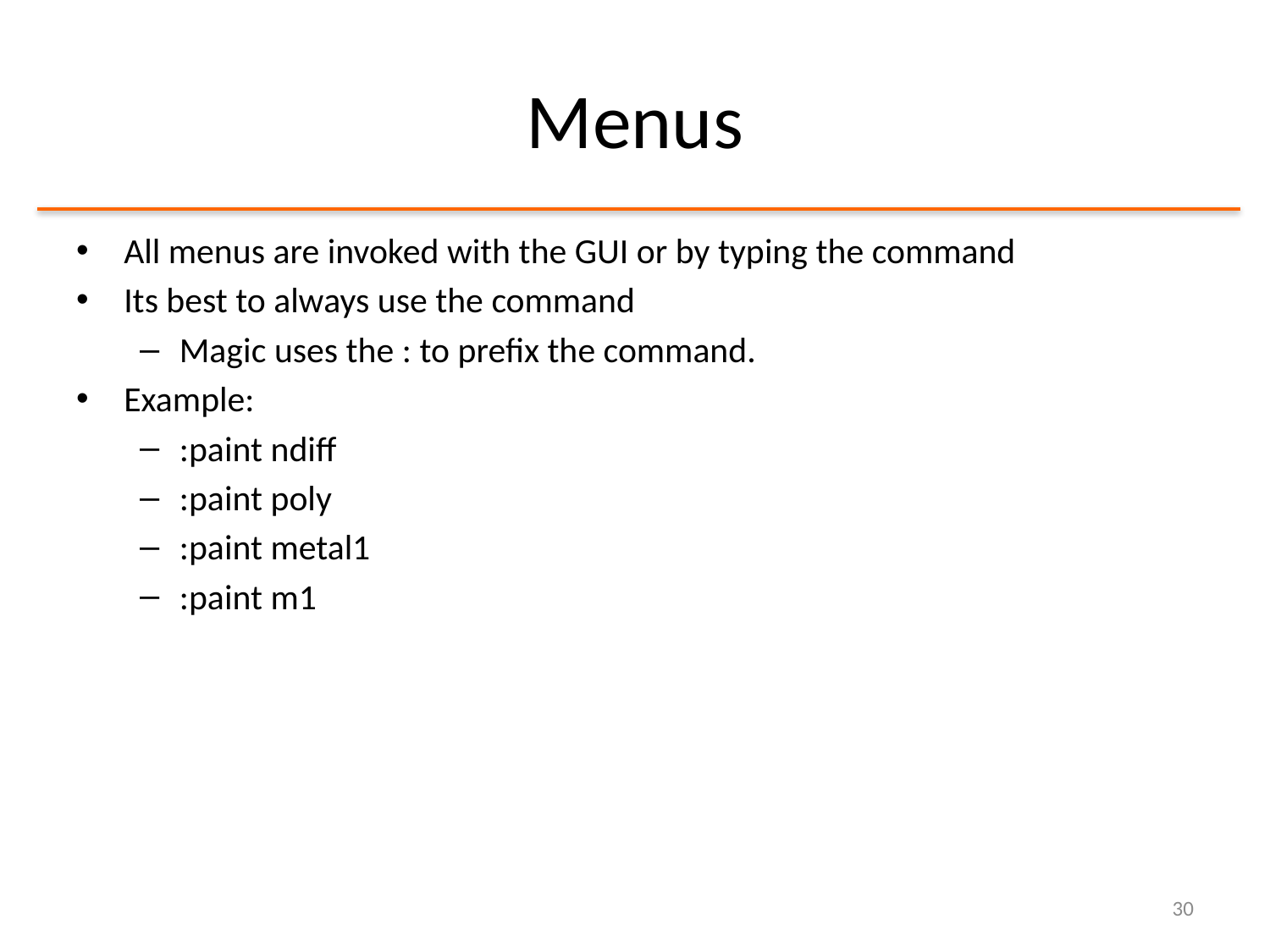

# Menus
All menus are invoked with the GUI or by typing the command
Its best to always use the command
Magic uses the : to prefix the command.
Example:
:paint ndiff
:paint poly
:paint metal1
:paint m1

30